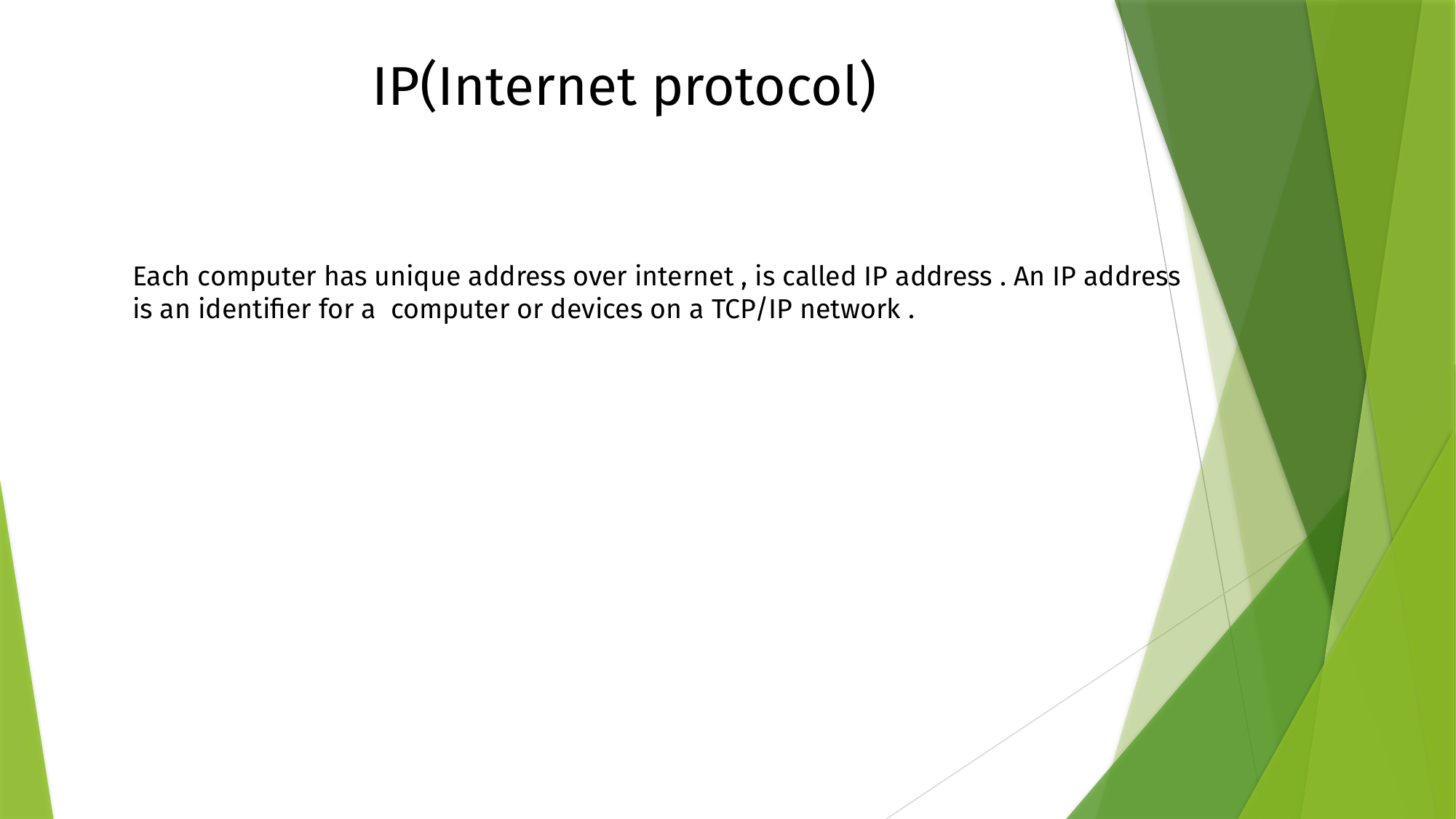

IP(Internet protocol)
Each computer has unique address over internet , is called IP address . An IP address is an identifier for a  computer or devices on a TCP/IP network .